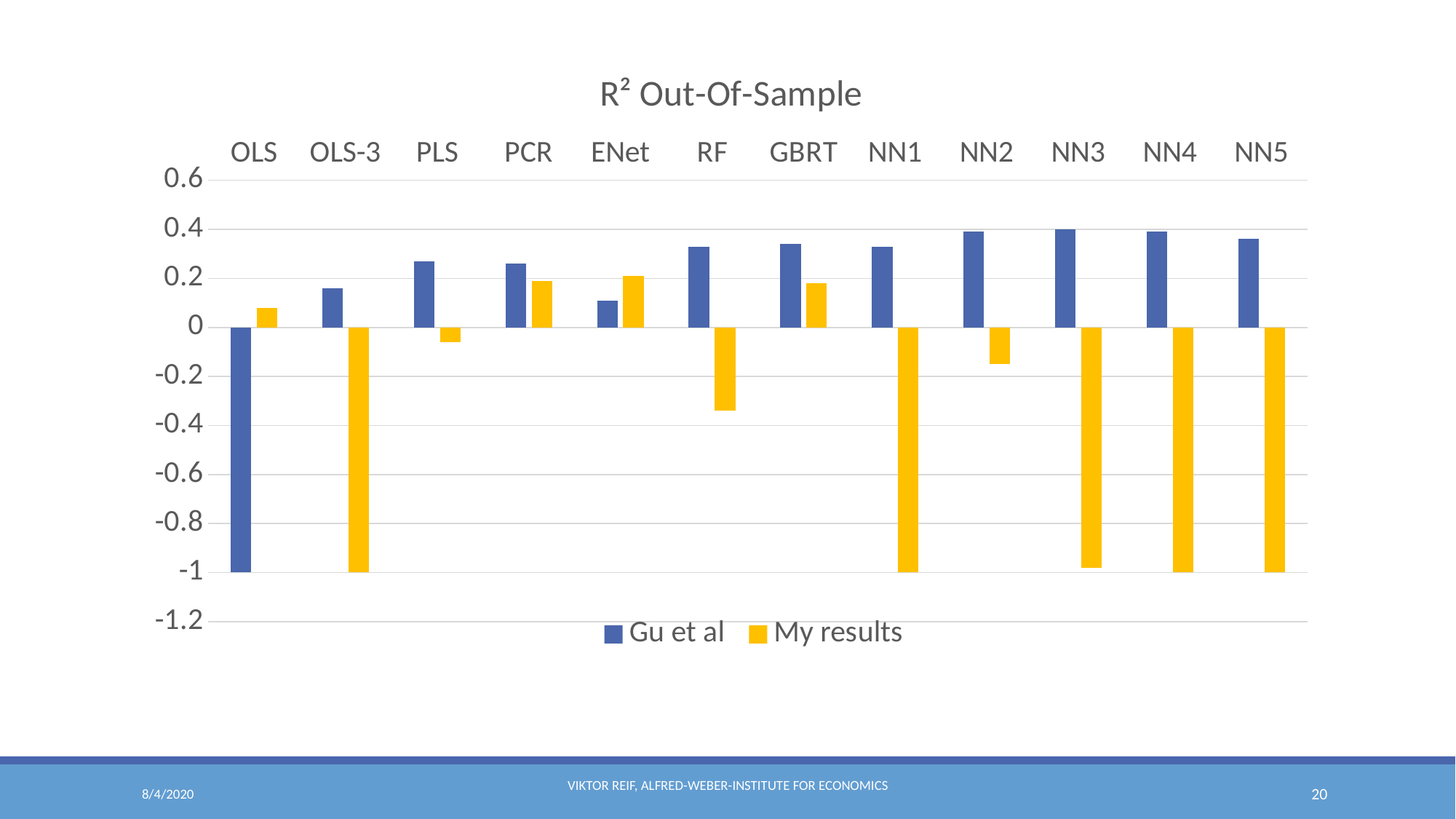

### Chart: R² Out-Of-Sample

| Category | Gu et al | My results |
|---|---|---|
| OLS | -1.0 | 0.08 |
| OLS-3 | 0.16 | -1.0 |
| PLS | 0.27 | -0.06 |
| PCR | 0.26 | 0.19 |
| ENet | 0.11 | 0.21 |
| RF | 0.33 | -0.34 |
| GBRT | 0.34 | 0.18 |
| NN1 | 0.33 | -1.0 |
| NN2 | 0.39 | -0.15 |
| NN3 | 0.4 | -0.98 |
| NN4 | 0.39 | -1.0 |
| NN5 | 0.36 | -1.0 |
8/4/2020
Viktor Reif, Alfred-Weber-Institute for Economics

20